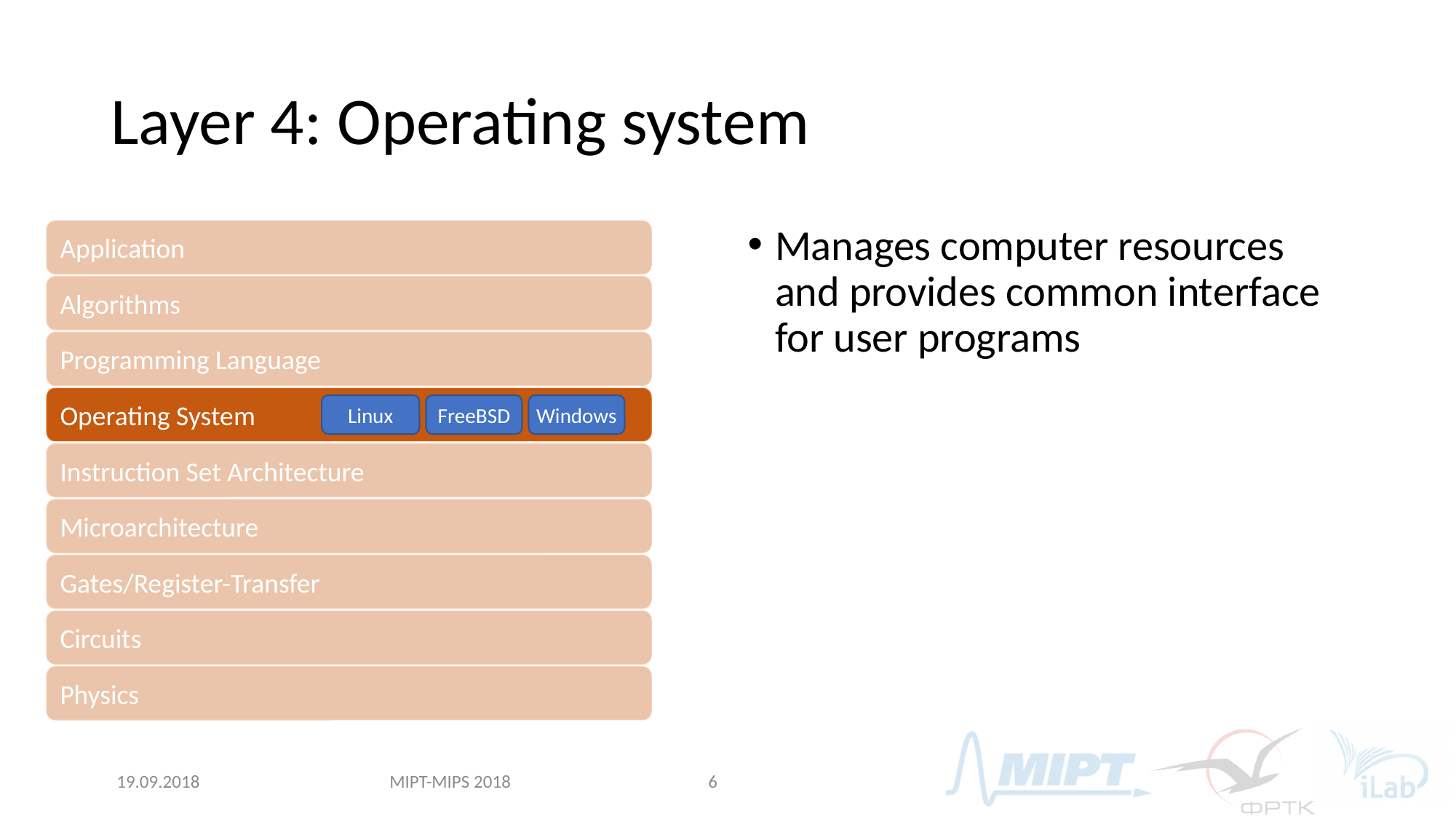

# Layer 4: Operating system

Manages computer resources and provides common interface for user programs
Application
Algorithms
Programming Language
Operating System
FreeBSD
Windows
Linux

Instruction Set Architecture
Microarchitecture
Gates/Register-Transfer
Circuits
Physics
MIPT-MIPS 2018
19.09.2018
6